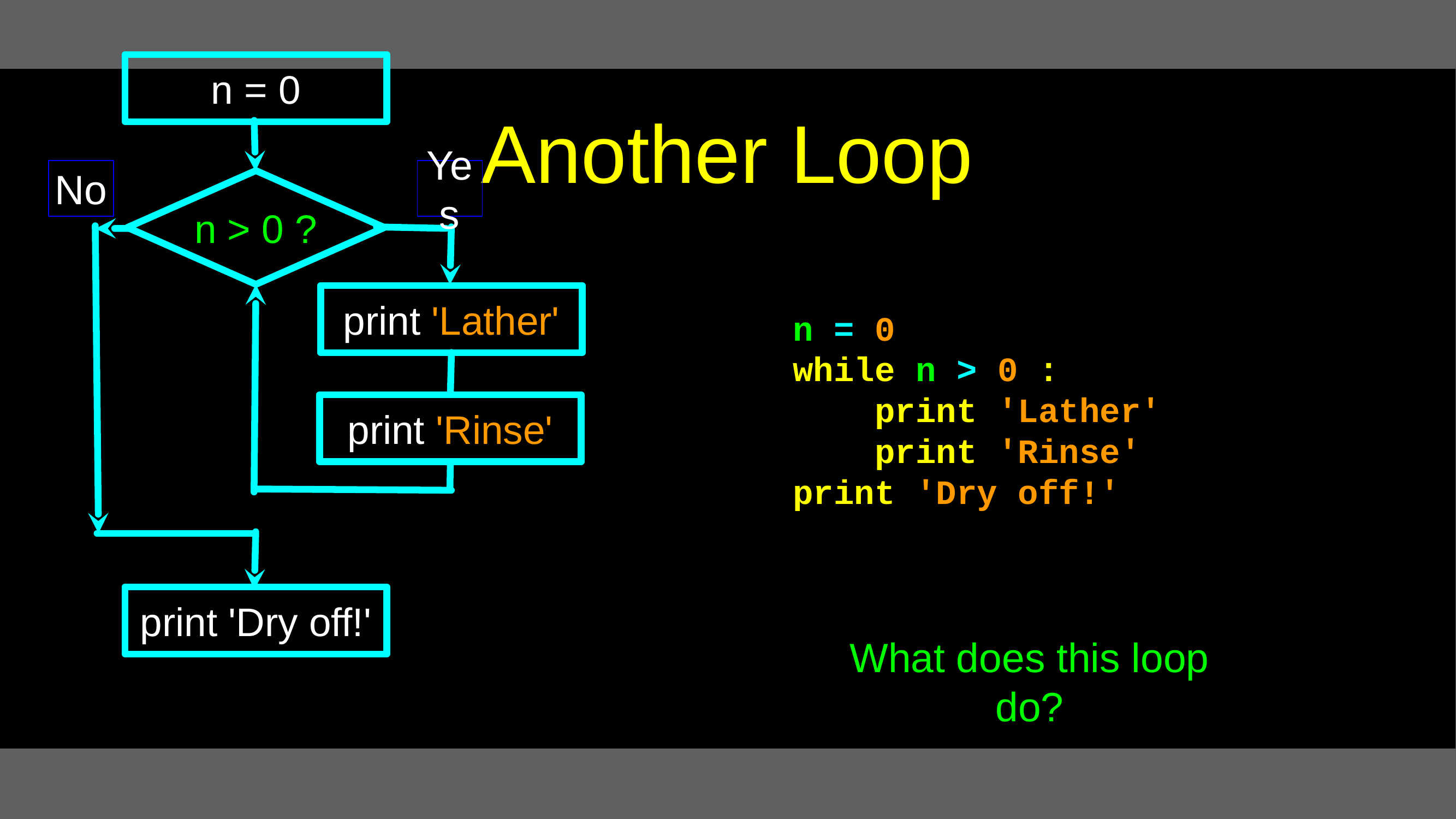

n = 0
# Another Loop
No
Yes
n > 0 ?

n = 0
while n > 0 :
    print 'Lather'
    print 'Rinse'
print 'Dry off!'
print 'Lather'
print 'Rinse'
print 'Dry off!'
What does this loop do?